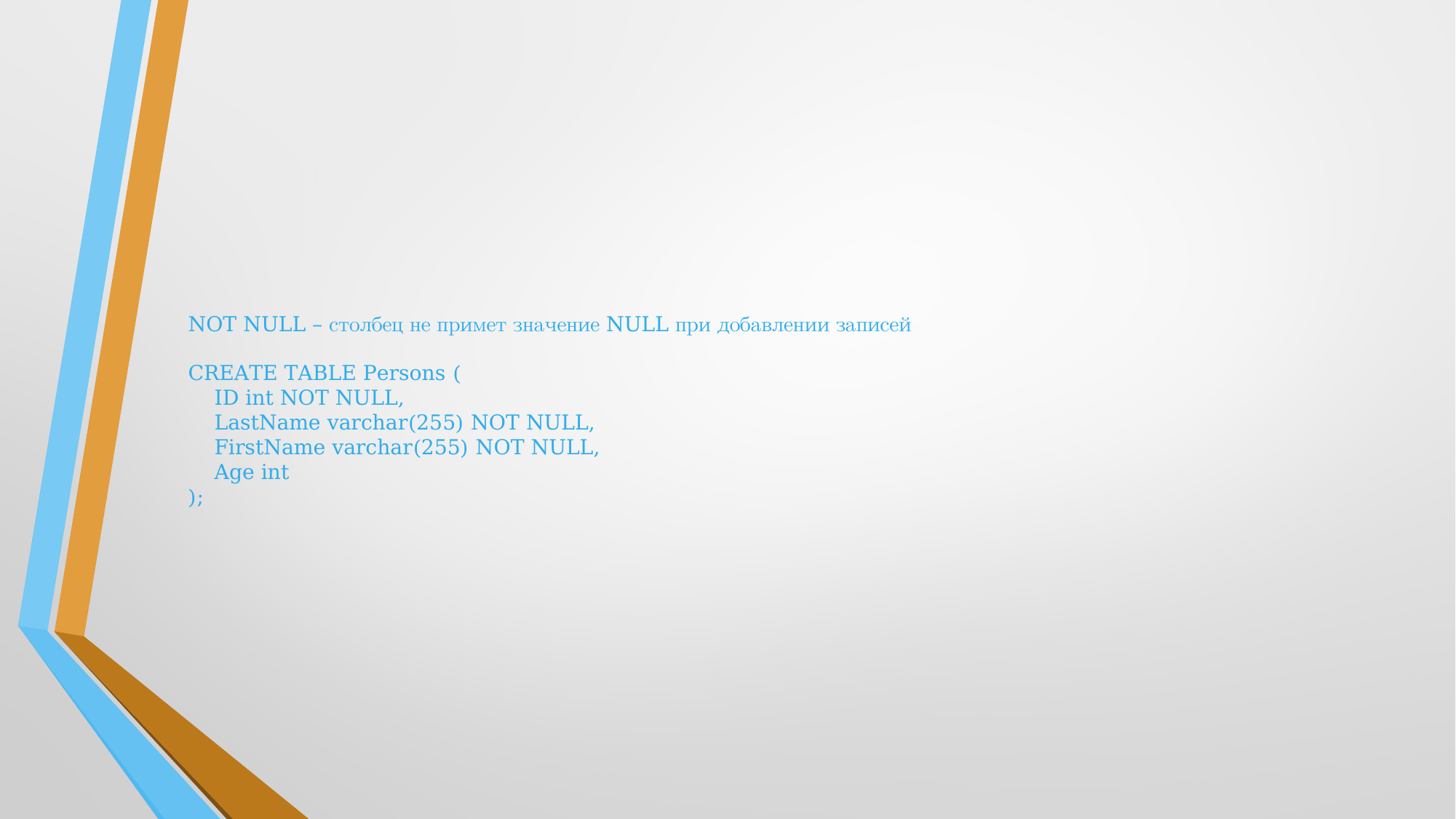

# NOT NULL – столбец не примет значение NULL при добавлении записей CREATE TABLE Persons ( ID int NOT NULL, LastName varchar(255) NOT NULL, FirstName varchar(255) NOT NULL, Age int );